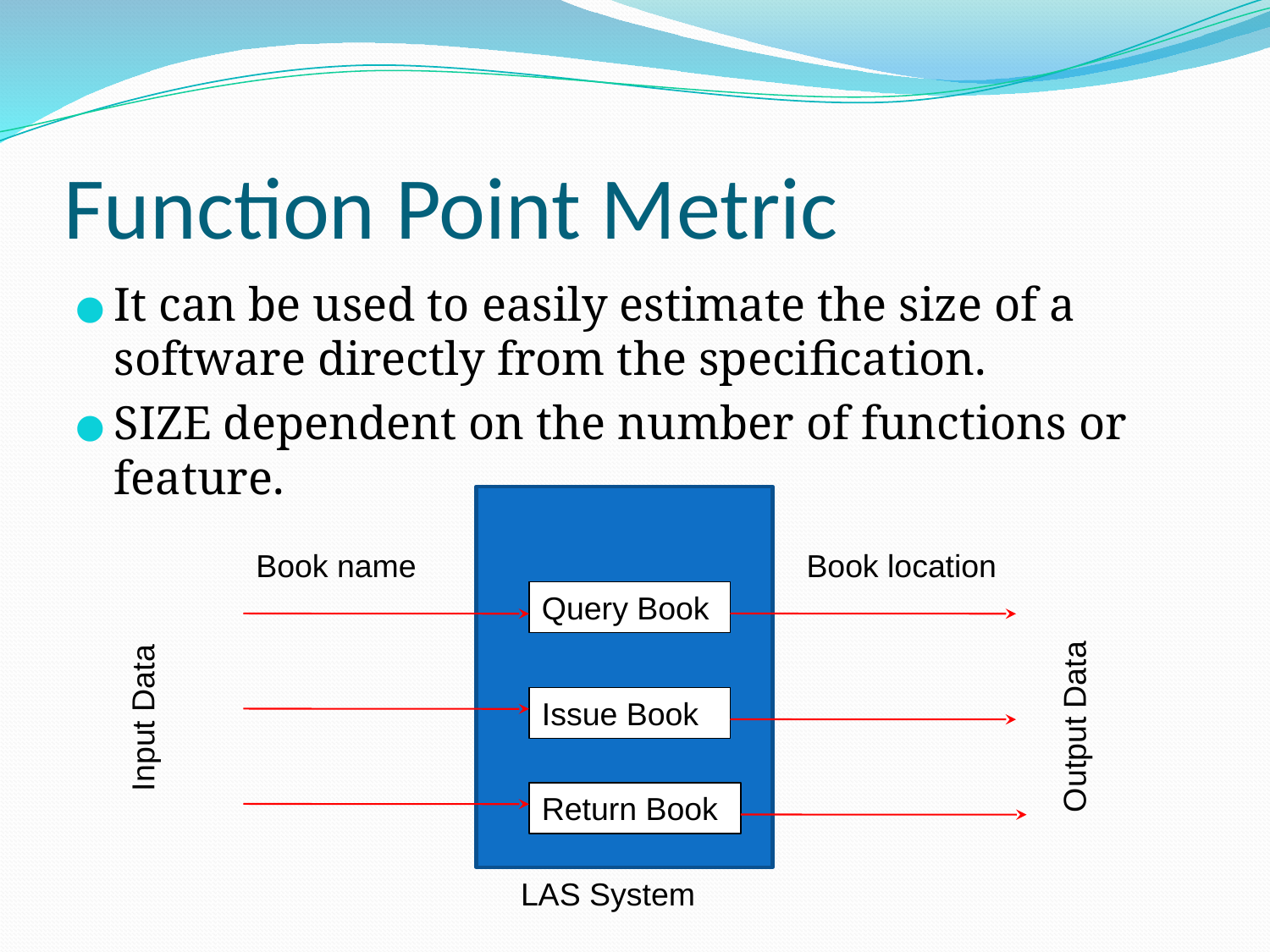

# Function Point Metric
It can be used to easily estimate the size of a software directly from the specification.
SIZE dependent on the number of functions or feature.

Book name
Book location
Query Book
Input Data
Output Data
Issue Book
Return Book
LAS System